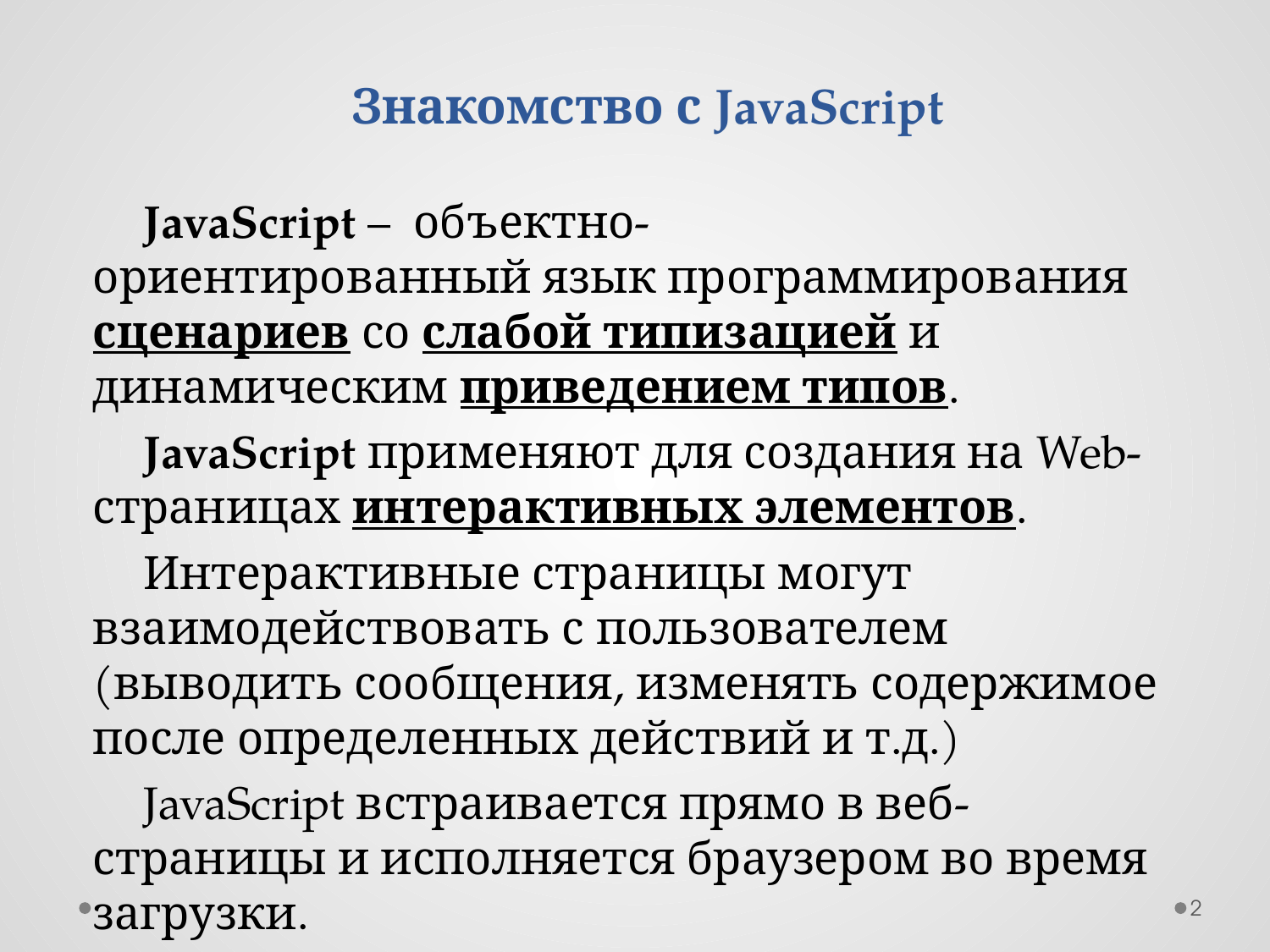

Знакомство с JavaScript
JavaScript –  объектно-ориентированный язык программирования сценариев со слабой типизацией и динамическим приведением типов.
JavaScript применяют для создания на Web-страницах интерактивных элементов.
Интерактивные страницы могут взаимодействовать с пользователем (выводить сообщения, изменять содержимое после определенных действий и т.д.)
JavaScript встраивается прямо в веб-страницы и исполняется браузером во время загрузки.
2